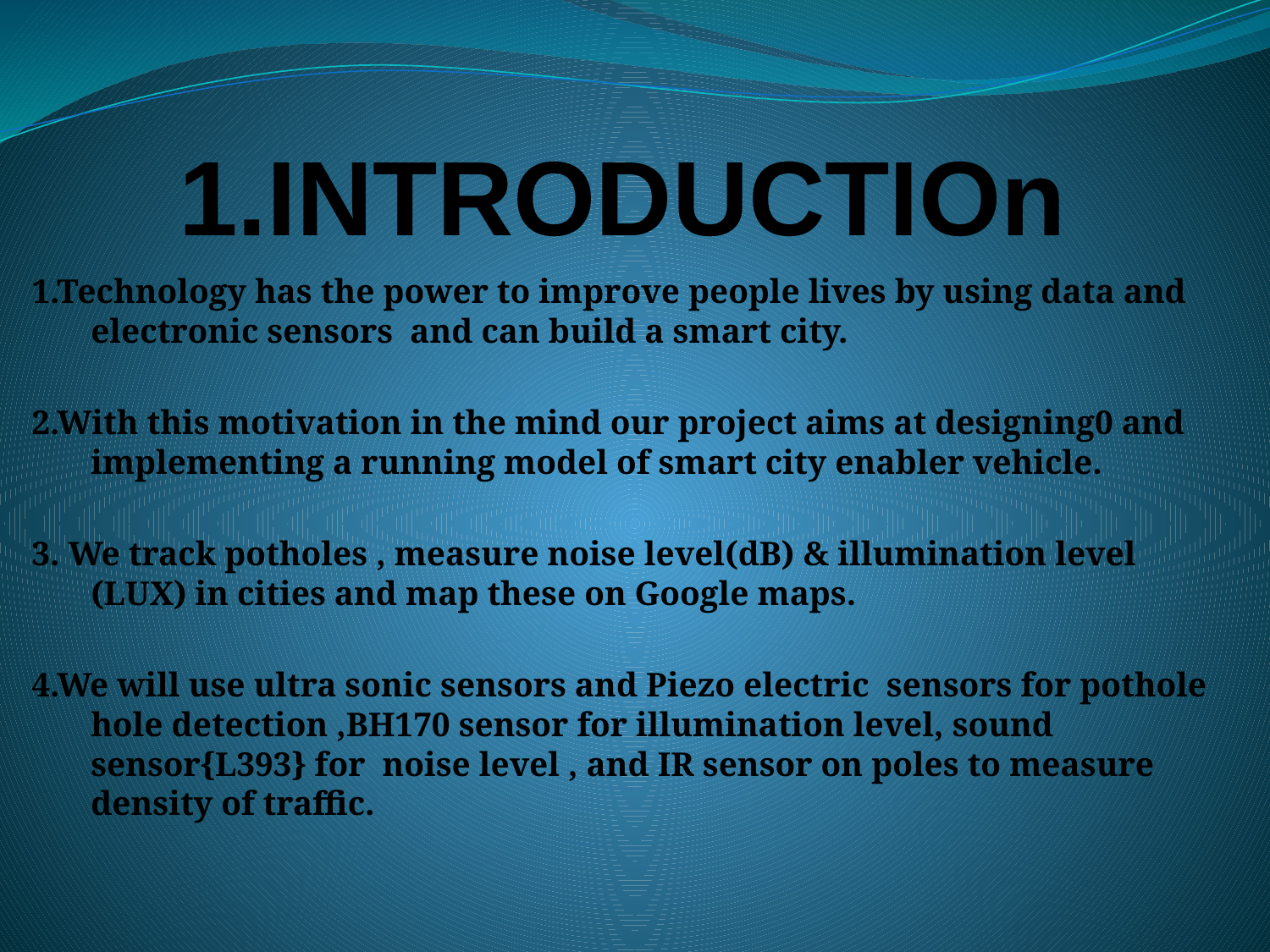

# 1.INTRODUCTIOn
1.Technology has the power to improve people lives by using data and electronic sensors  and can build a smart city.

2.With this motivation in the mind our project aims at designing0 and implementing a running model of smart city enabler vehicle.

3. We track potholes , measure noise level(dB) & illumination level (LUX) in cities and map these on Google maps.

4.We will use ultra sonic sensors and Piezo electric  sensors for pothole hole detection ,BH170 sensor for illumination level, sound sensor{L393} for  noise level , and IR sensor on poles to measure density of traffic.